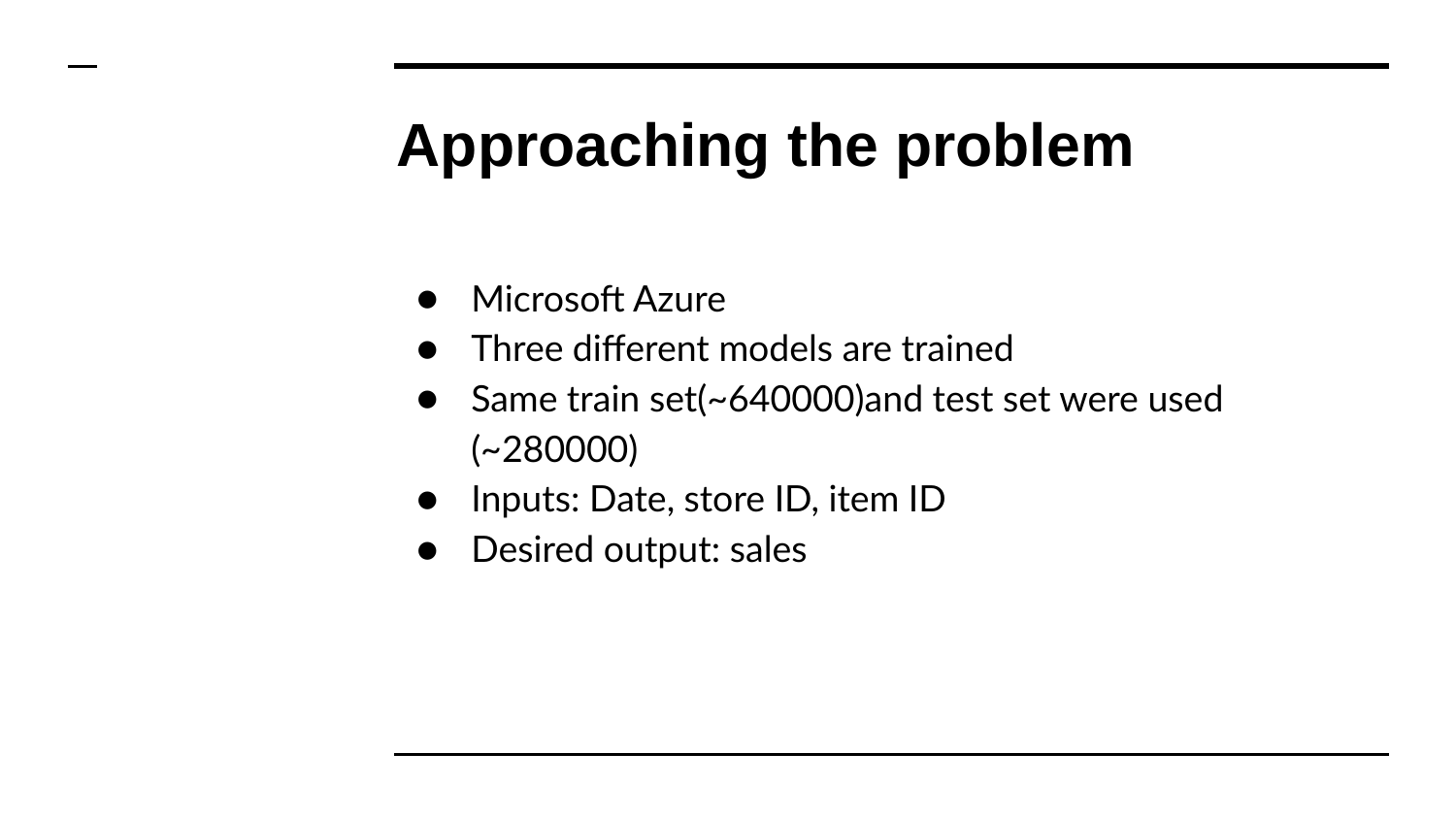

# Approaching the problem
Microsoft Azure
Three different models are trained
Same train set(~640000)and test set were used (~280000)
Inputs: Date, store ID, item ID
Desired output: sales